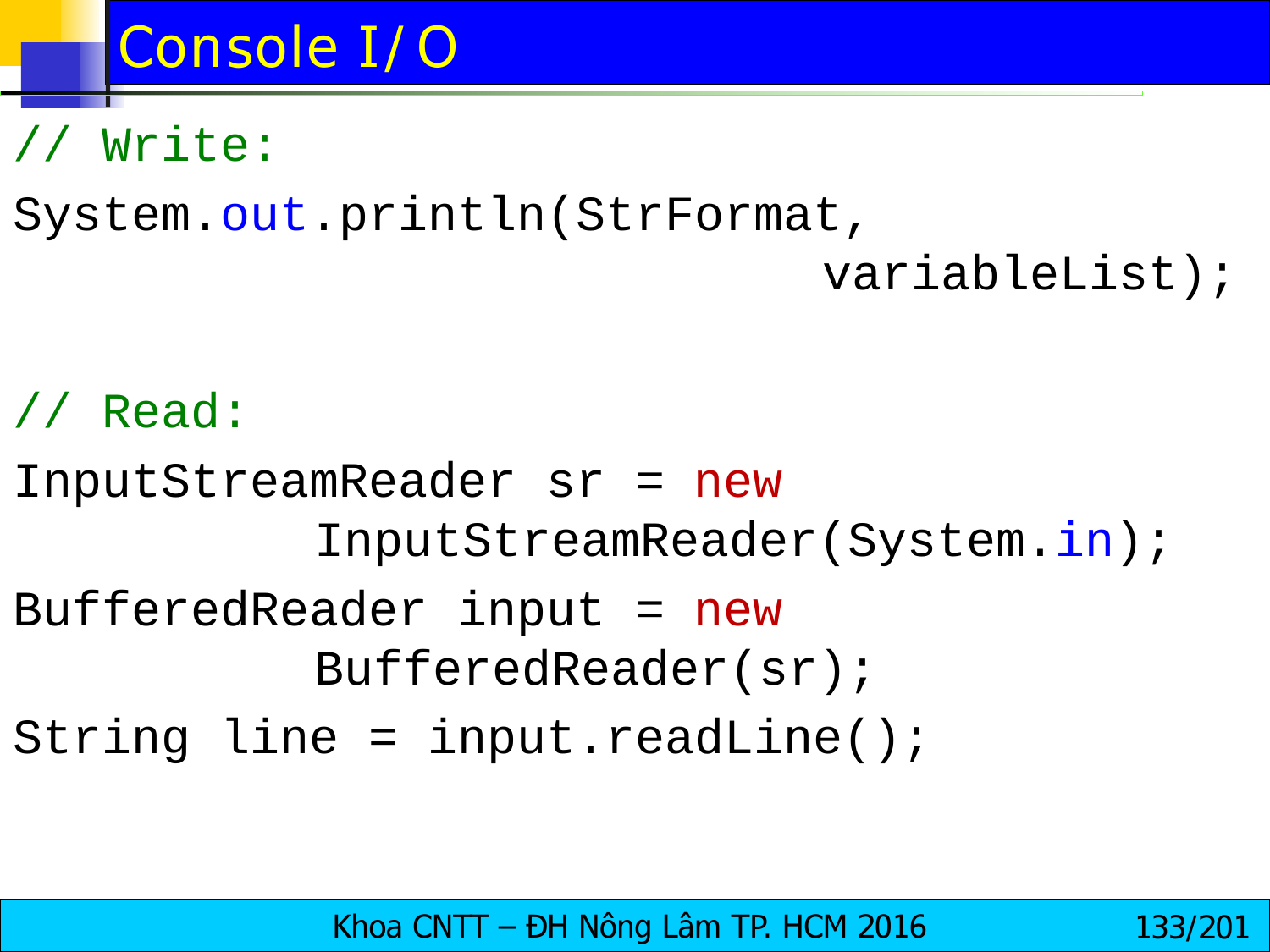

# Console I/O
// Write:
System.out.println(StrFormat, 									variableList);

// Read:
InputStreamReader sr = new 						InputStreamReader(System.in);
BufferedReader input = new 						BufferedReader(sr);
String line = input.readLine();